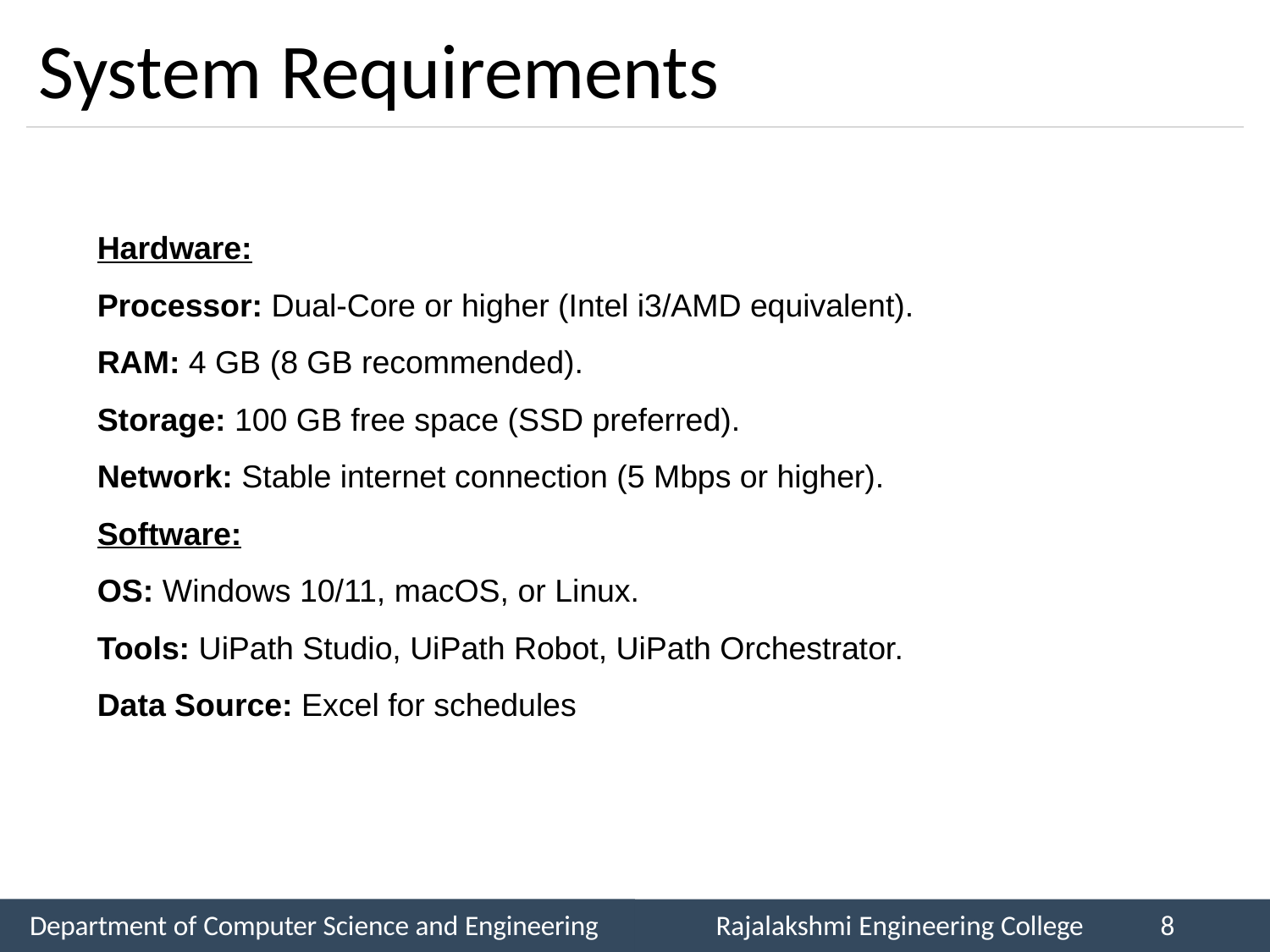

# System Requirements
Hardware:
Processor: Dual-Core or higher (Intel i3/AMD equivalent).
RAM: 4 GB (8 GB recommended).
Storage: 100 GB free space (SSD preferred).
Network: Stable internet connection (5 Mbps or higher).
Software:
OS: Windows 10/11, macOS, or Linux.
Tools: UiPath Studio, UiPath Robot, UiPath Orchestrator.
Data Source: Excel for schedules
Department of Computer Science and Engineering
Rajalakshmi Engineering College
8